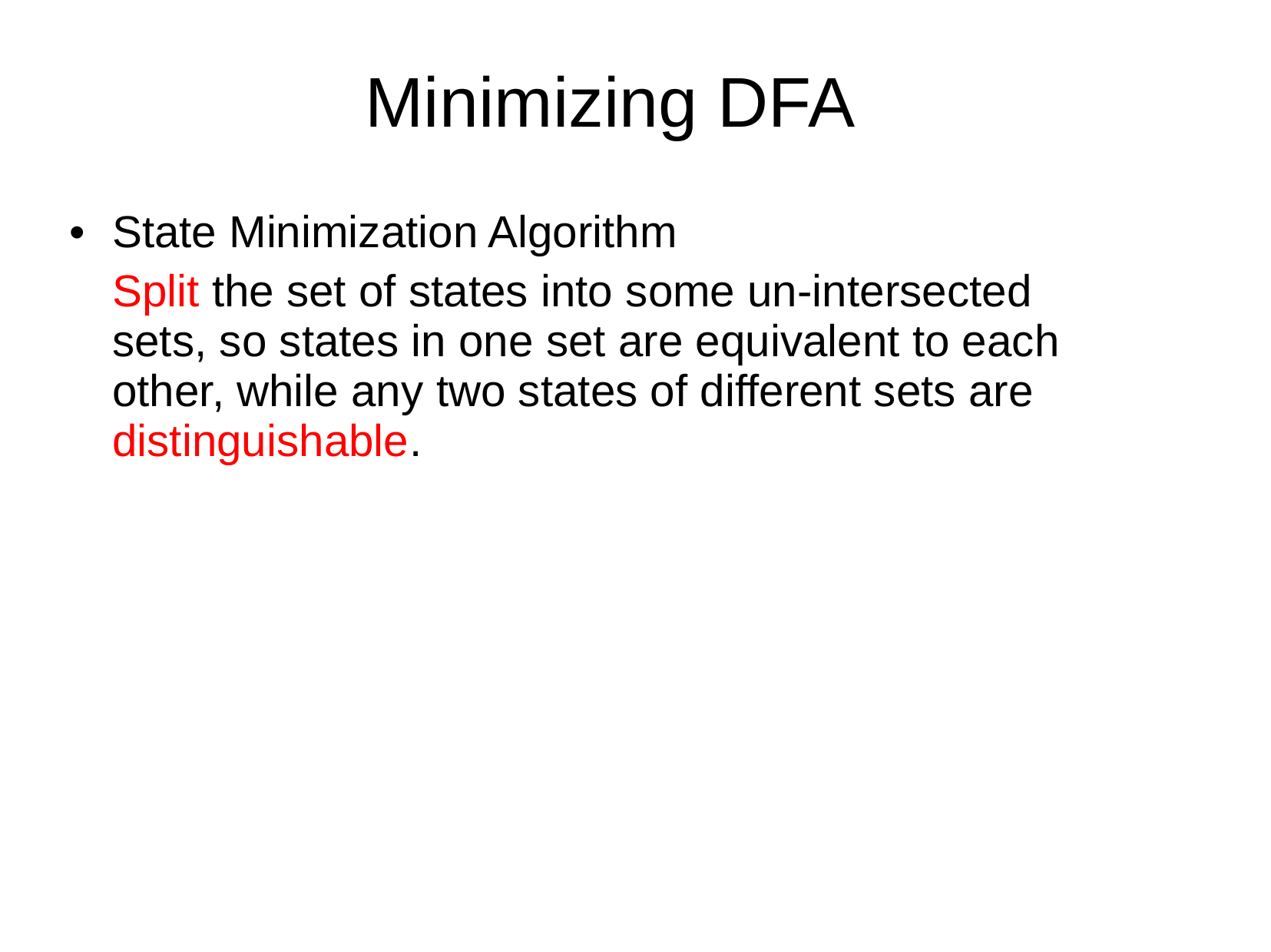

Minimizing DFA
State Minimization Algorithm
	Split the set of states into some un-intersected sets, so states in one set are equivalent to each other, while any two states of different sets are distinguishable.